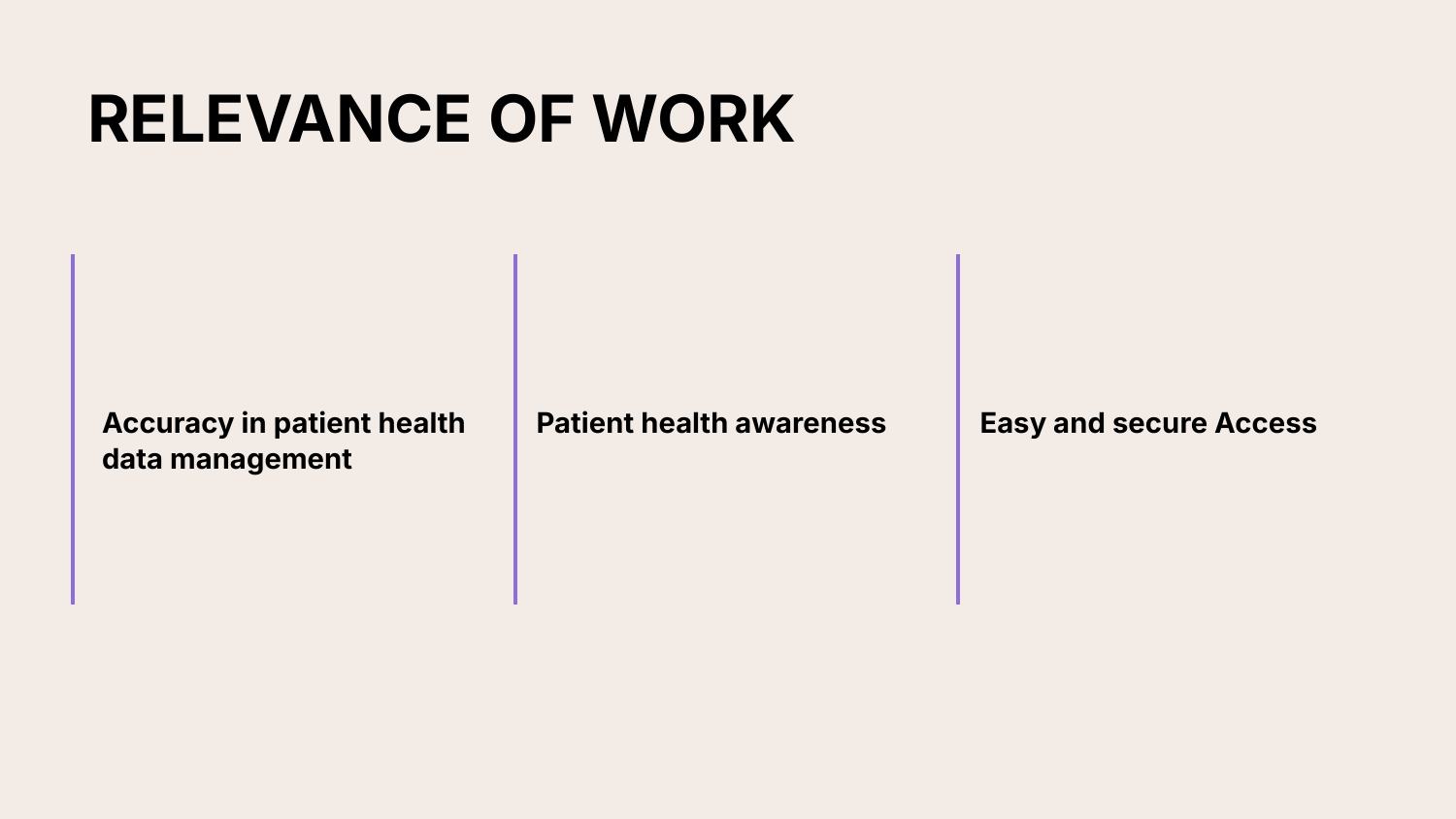

# RELEVANCE OF WORK
Accuracy in patient health data management
Patient health awareness
Easy and secure Access